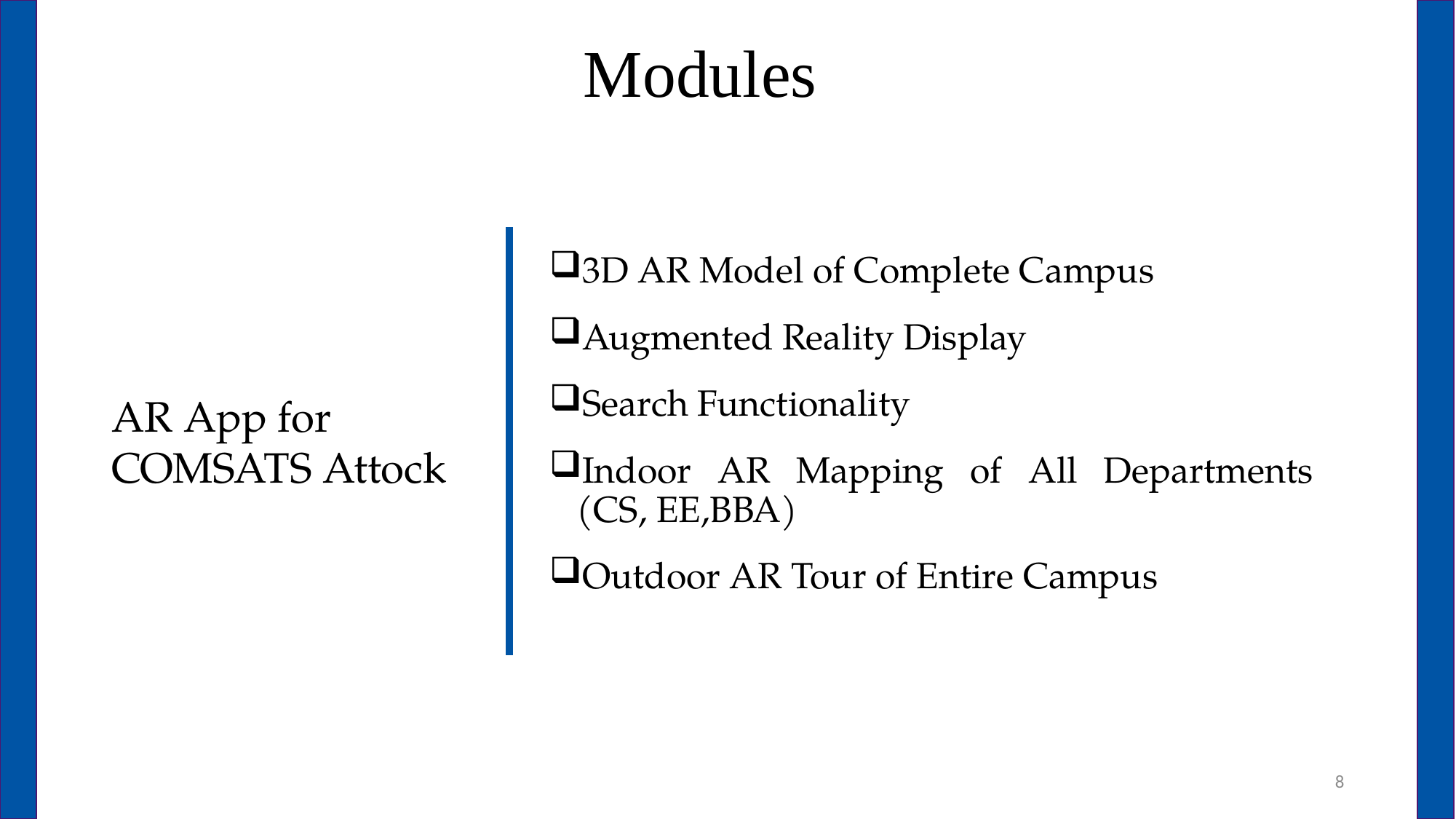

# Modules

3D AR Model of Complete Campus
Augmented Reality Display
Search Functionality
Indoor AR Mapping of All Departments
(CS, EE,BBA)
Outdoor AR Tour of Entire Campus

AR App for COMSATS Attock
8